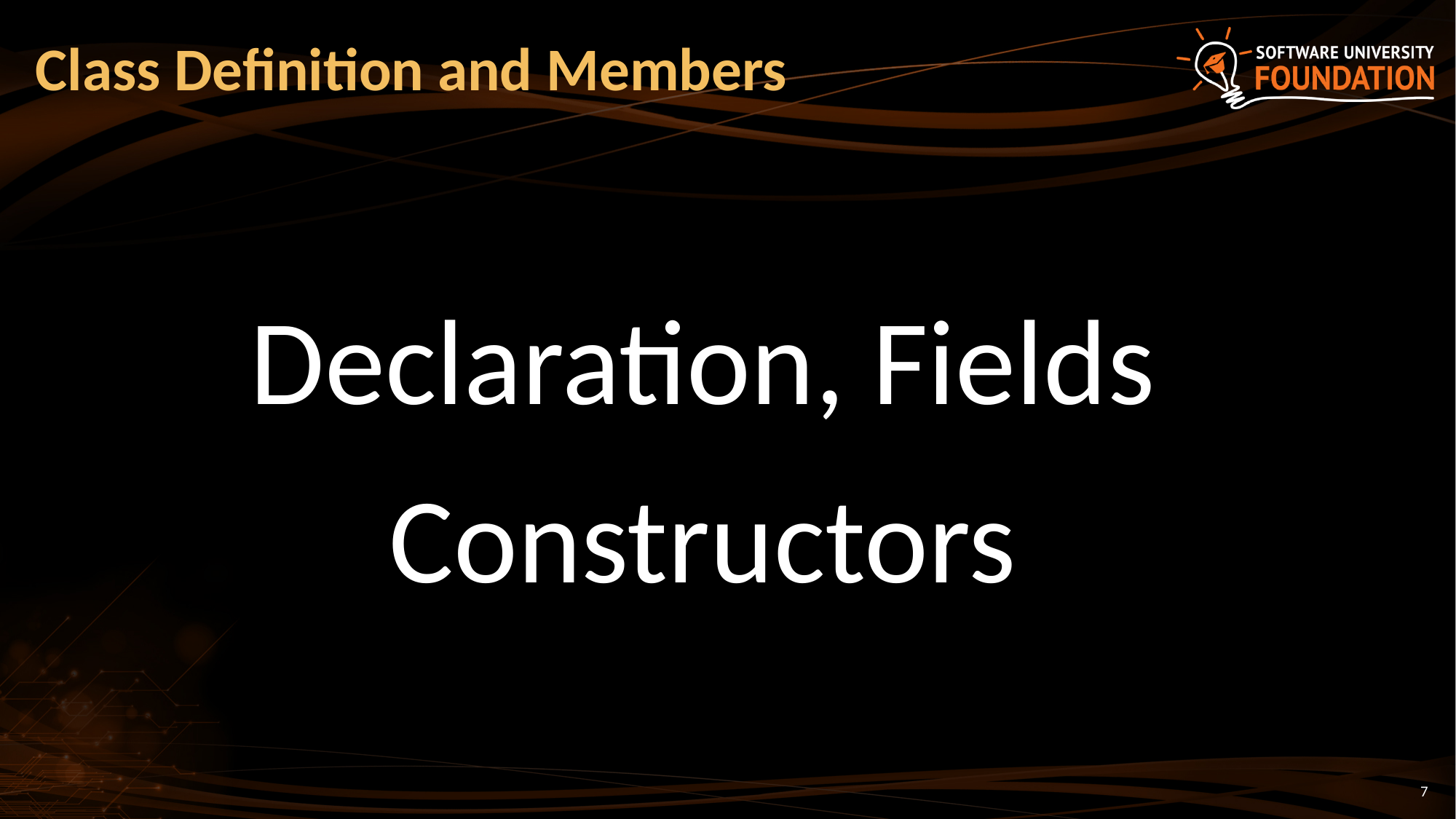

# Class Definition and Members
Declaration, Fields
Constructors
7